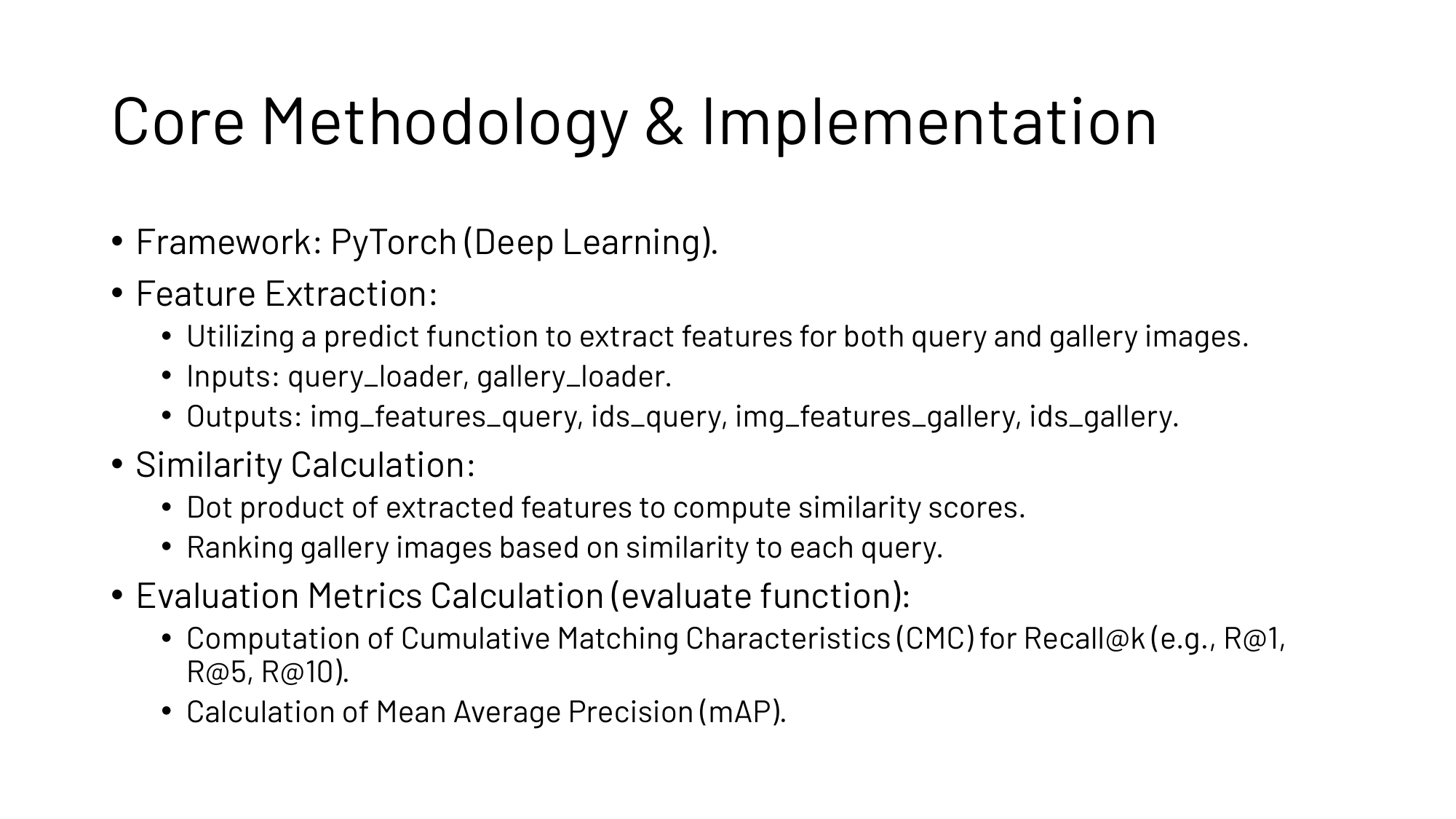

# Core Methodology & Implementation
Framework: PyTorch (Deep Learning).
Feature Extraction:
Utilizing a predict function to extract features for both query and gallery images.
Inputs: query_loader, gallery_loader.
Outputs: img_features_query, ids_query, img_features_gallery, ids_gallery.
Similarity Calculation:
Dot product of extracted features to compute similarity scores.
Ranking gallery images based on similarity to each query.
Evaluation Metrics Calculation (evaluate function):
Computation of Cumulative Matching Characteristics (CMC) for Recall@k (e.g., R@1, R@5, R@10).
Calculation of Mean Average Precision (mAP).